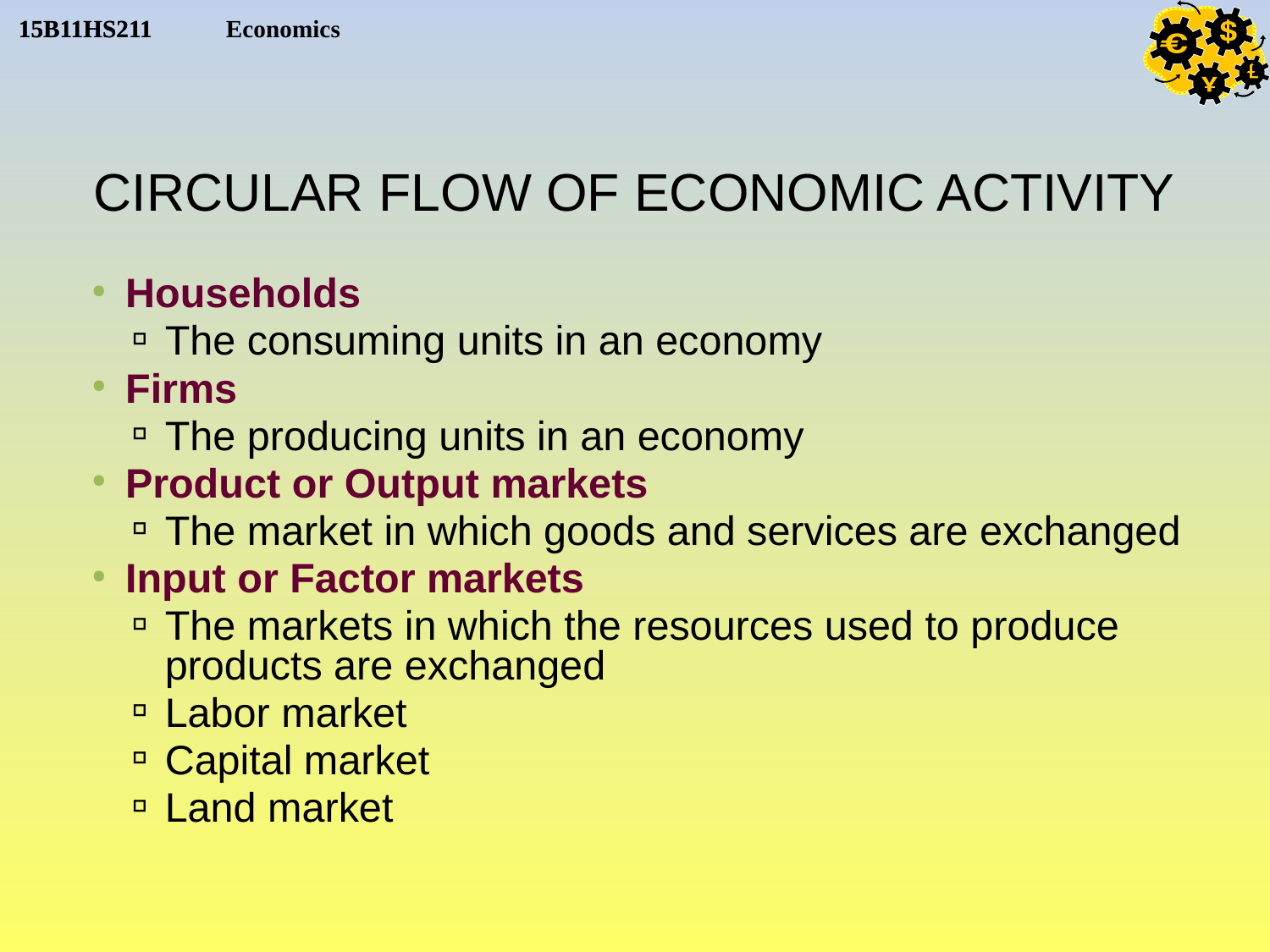

# CIRCULAR FLOW OF ECONOMIC ACTIVITY
Households
The consuming units in an economy
Firms
The producing units in an economy
Product or Output markets
The market in which goods and services are exchanged
Input or Factor markets
The markets in which the resources used to produce products are exchanged
Labor market
Capital market
Land market